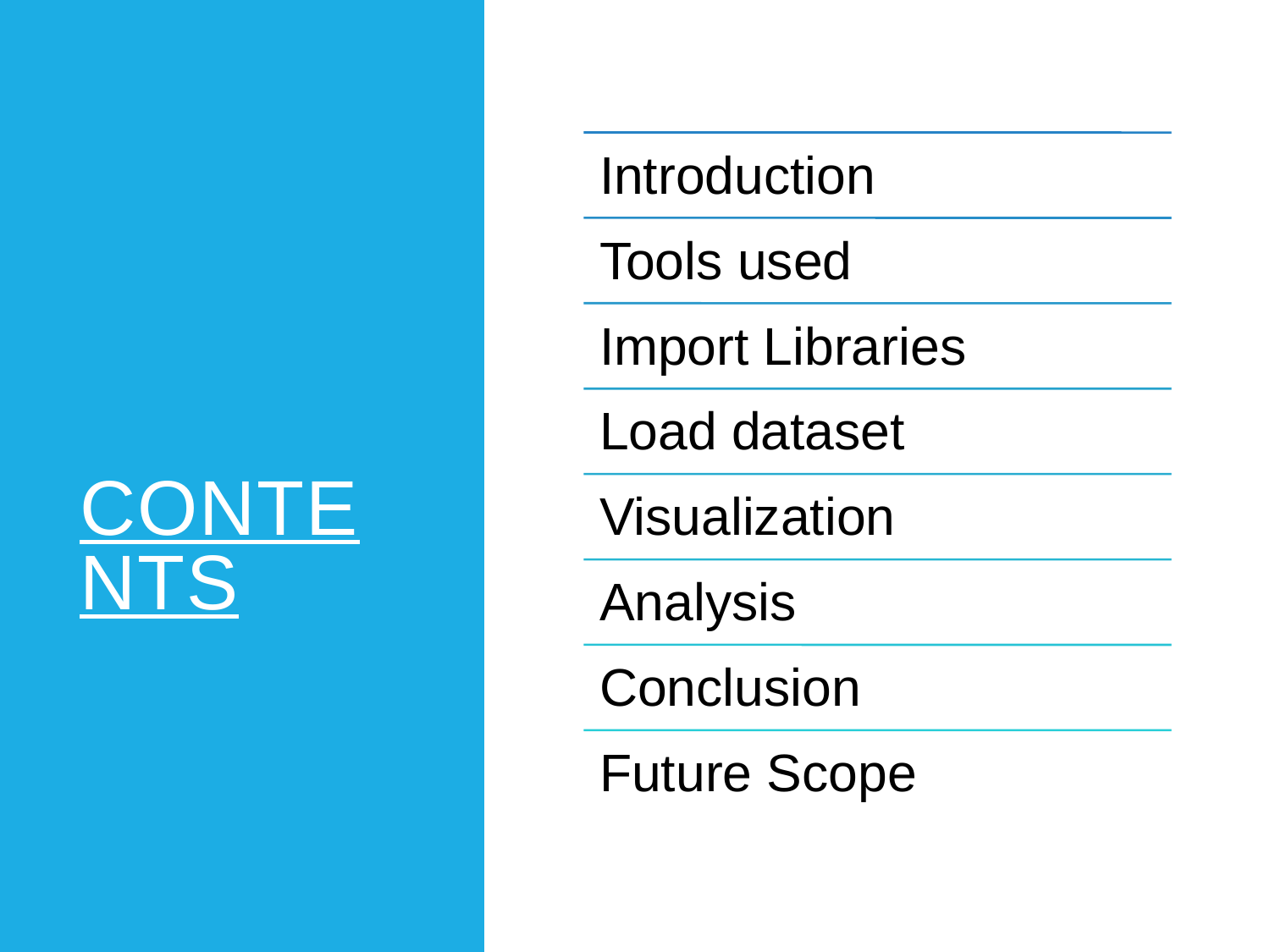

# Contents
Introduction
Tools used
Import Libraries
Load dataset
Visualization
Analysis
Conclusion
Future Scope